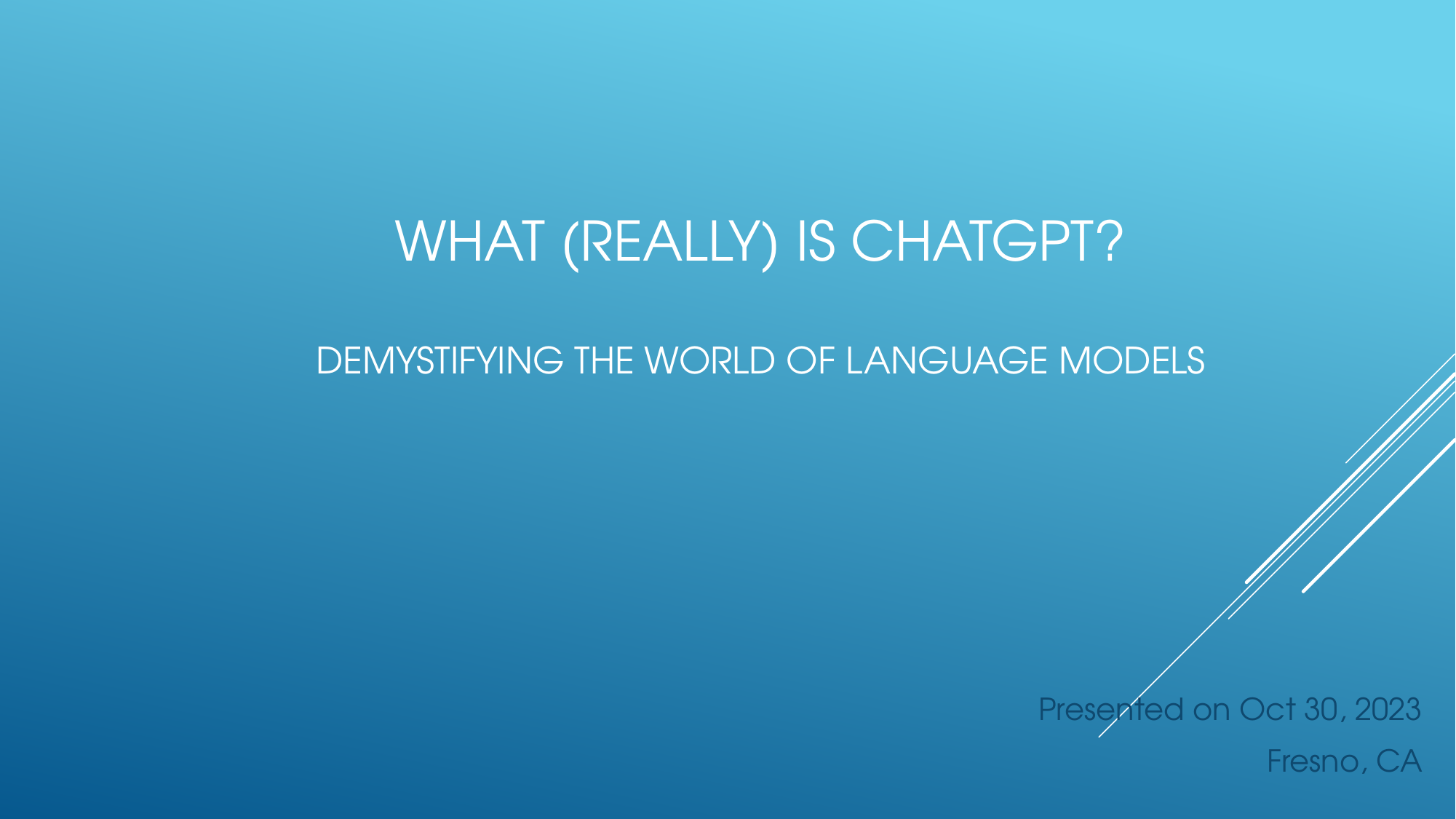

# What (really) is ChatGPT? Demystifying the World of Language Models
Presented on Oct 30, 2023
Fresno, CA